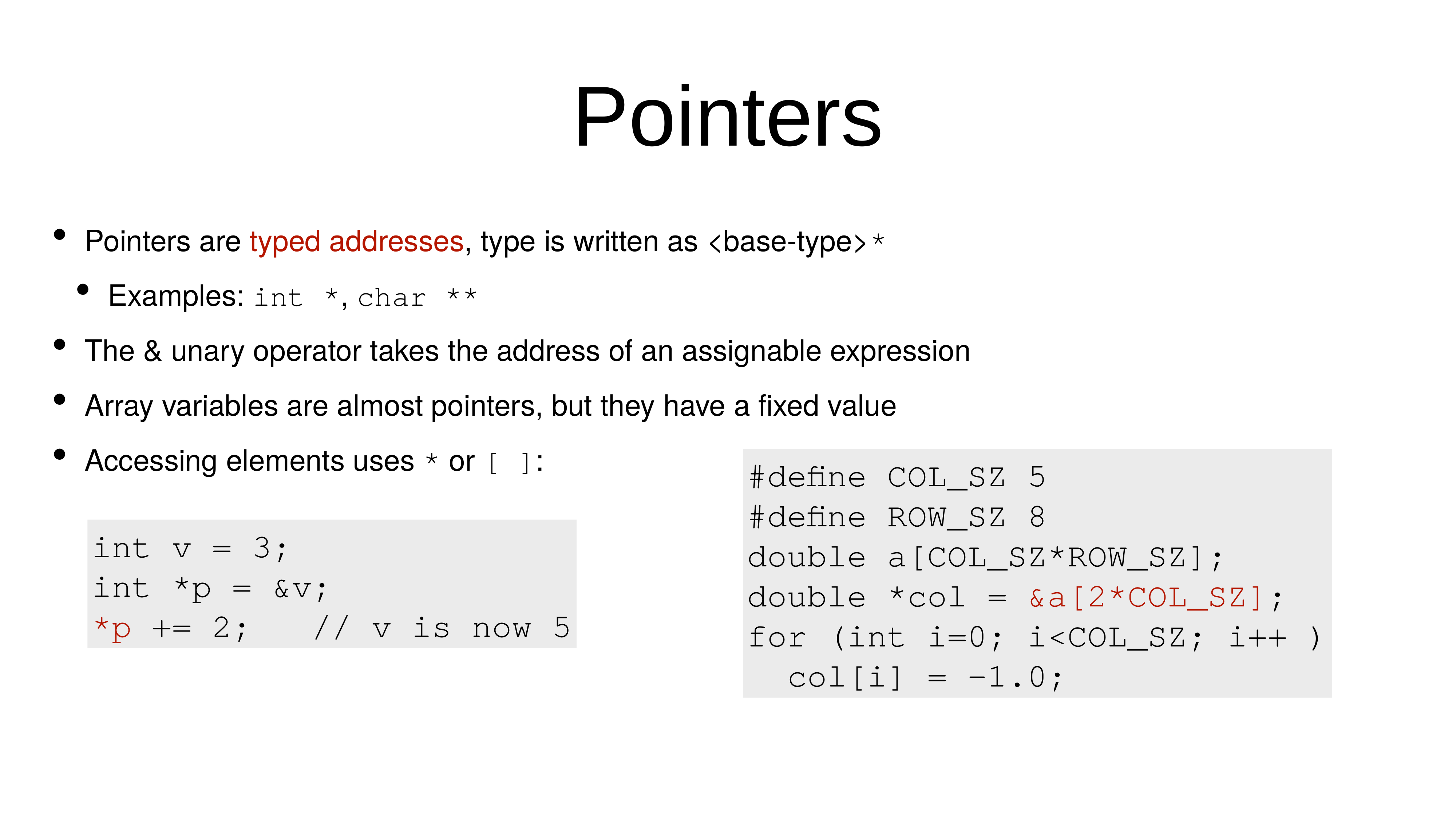

# Pointers
Pointers are typed addresses, type is written as <base-type>*
Examples: int *, char **
The & unary operator takes the address of an assignable expression
Array variables are almost pointers, but they have a fixed value
Accessing elements uses * or [ ]:
#define COL_SZ 5
#define ROW_SZ 8
double a[COL_SZ*ROW_SZ];
double *col = &a[2*COL_SZ];
for (int i=0; i<COL_SZ; i++ )
  col[i] = -1.0;
int v = 3;
int *p = &v;
*p += 2;   // v is now 5
38